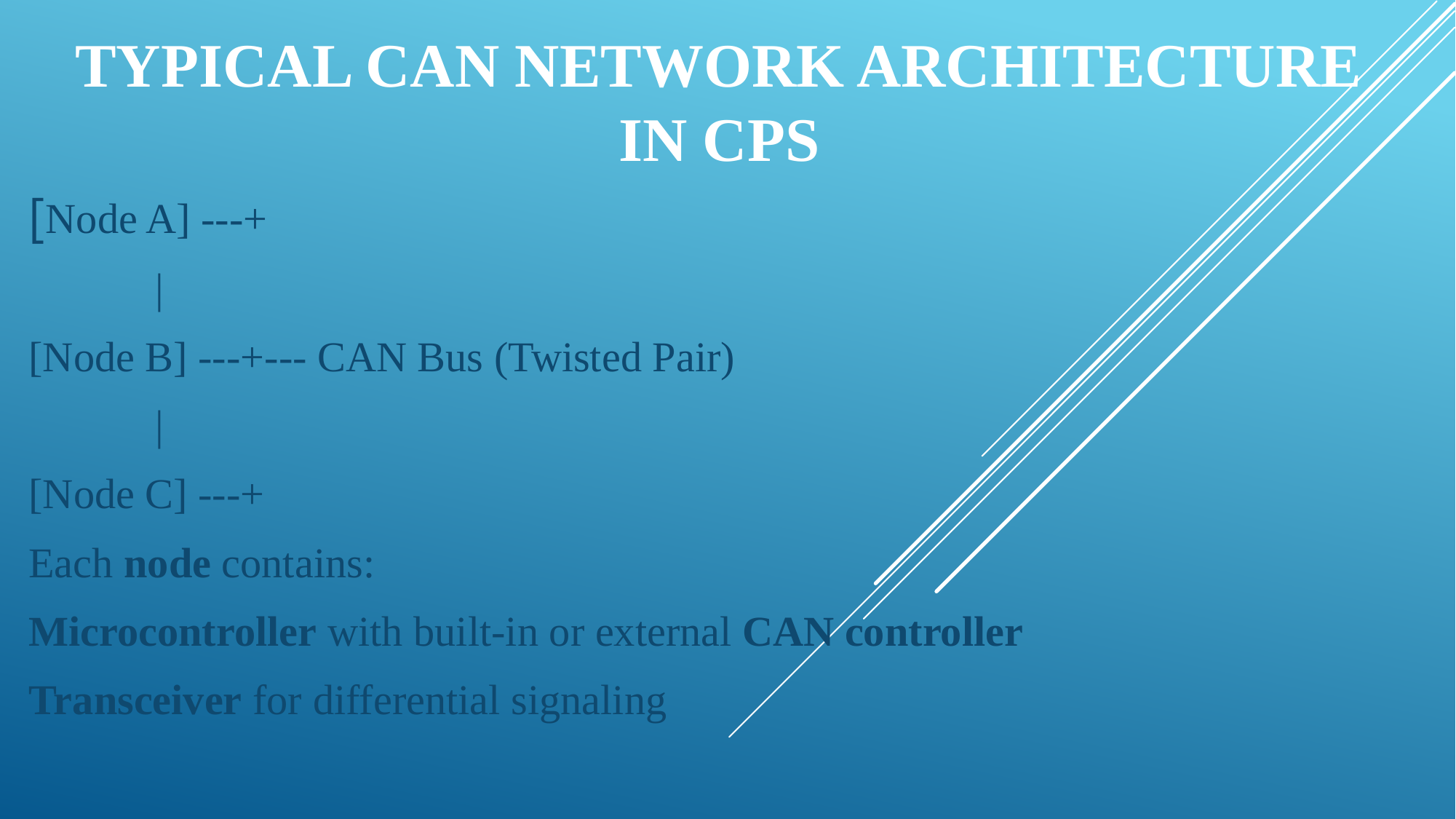

# Typical CAN Network Architecture in CPS
[Node A] ---+
            |
[Node B] ---+--- CAN Bus (Twisted Pair)
            |
[Node C] ---+
Each node contains:
Microcontroller with built-in or external CAN controller
Transceiver for differential signaling